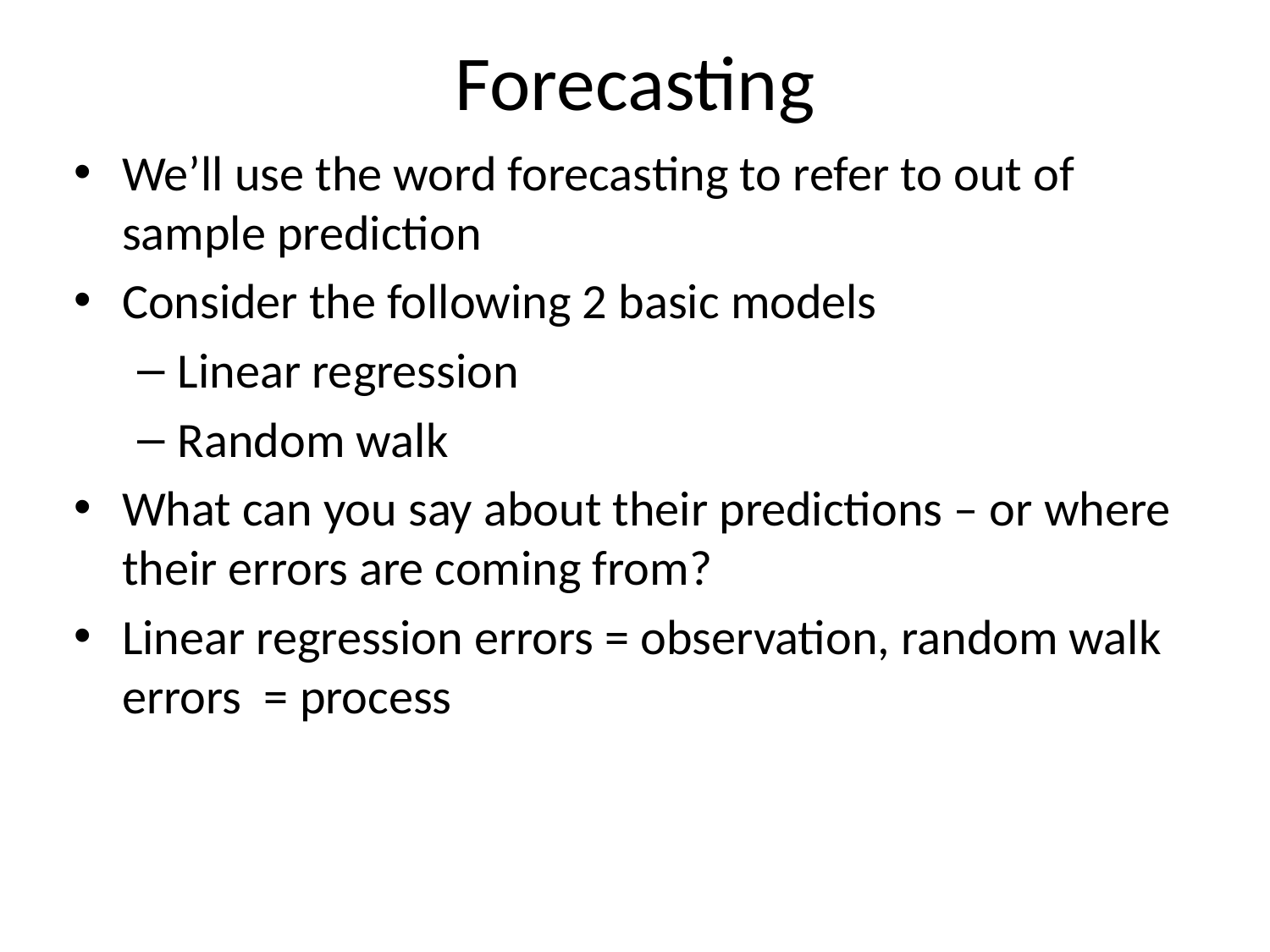

# Forecasting
We’ll use the word forecasting to refer to out of sample prediction
Consider the following 2 basic models
Linear regression
Random walk
What can you say about their predictions – or where their errors are coming from?
Linear regression errors = observation, random walk errors  = process